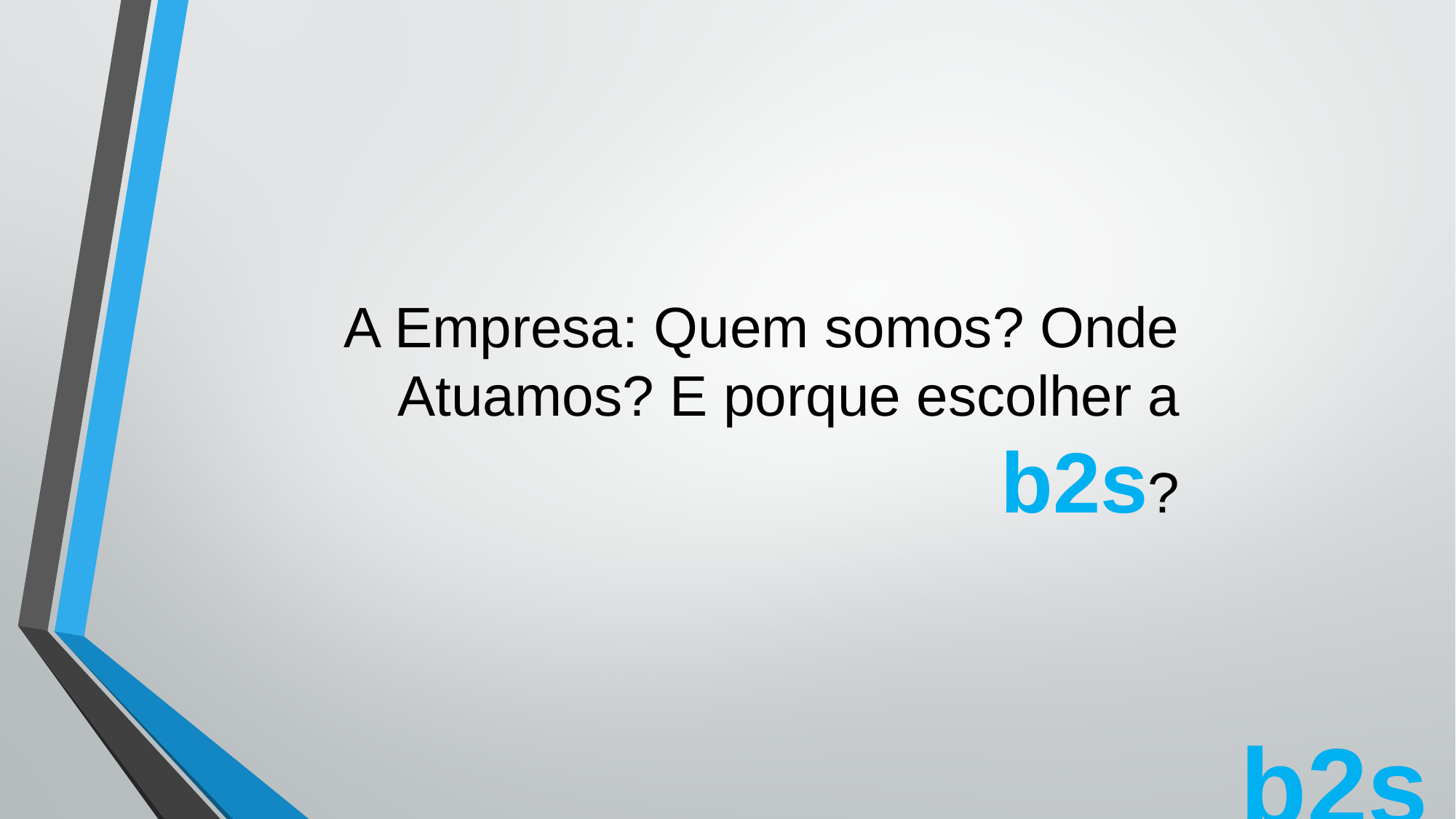

# A Empresa: Quem somos? Onde Atuamos? E porque escolher a b2s?